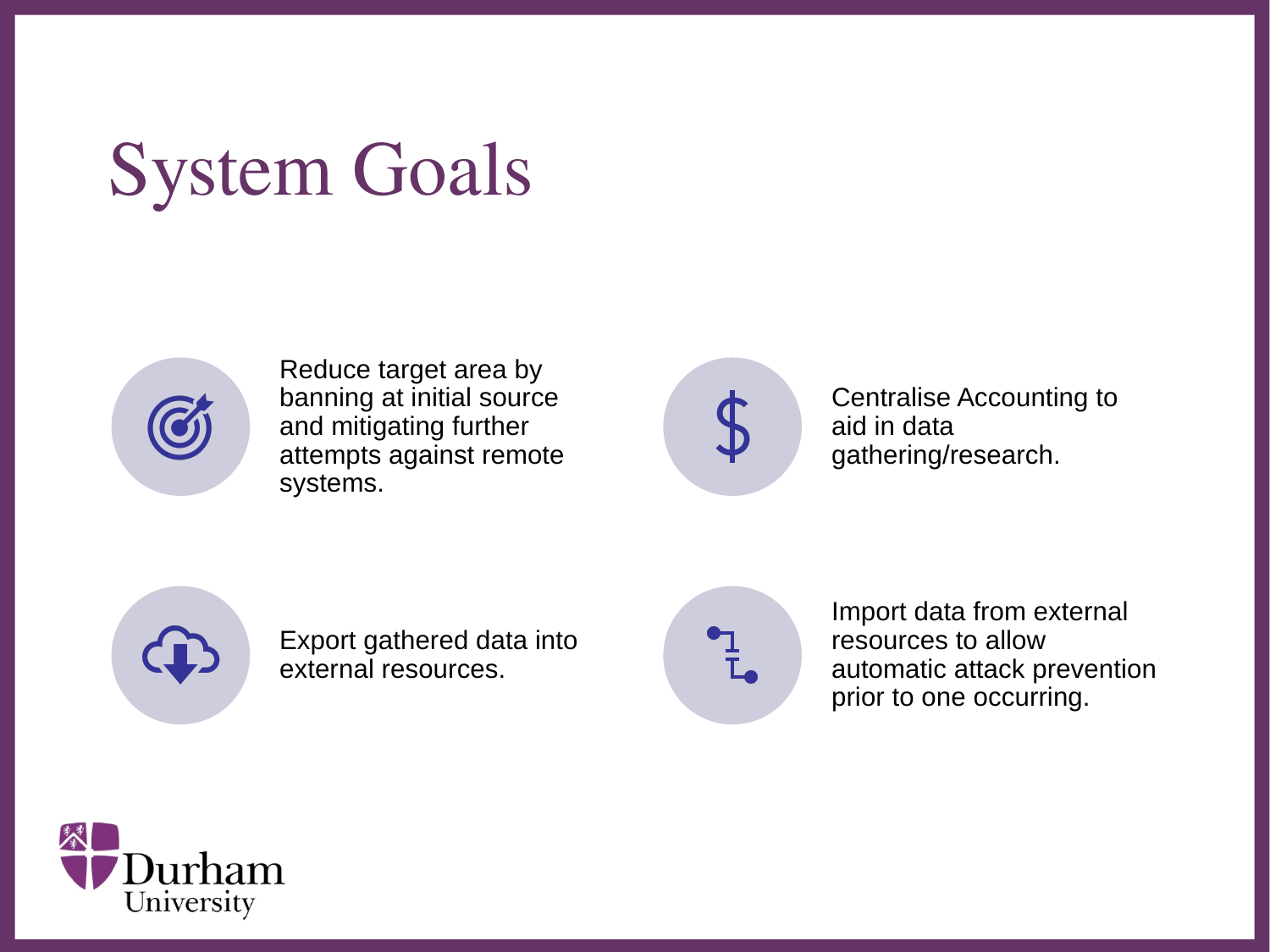

# System Goals
Reduce target area by banning at initial source and mitigating further attempts against remote systems.
Centralise Accounting to aid in data gathering/research.
Export gathered data into external resources.
Import data from external resources to allow automatic attack prevention prior to one occurring.